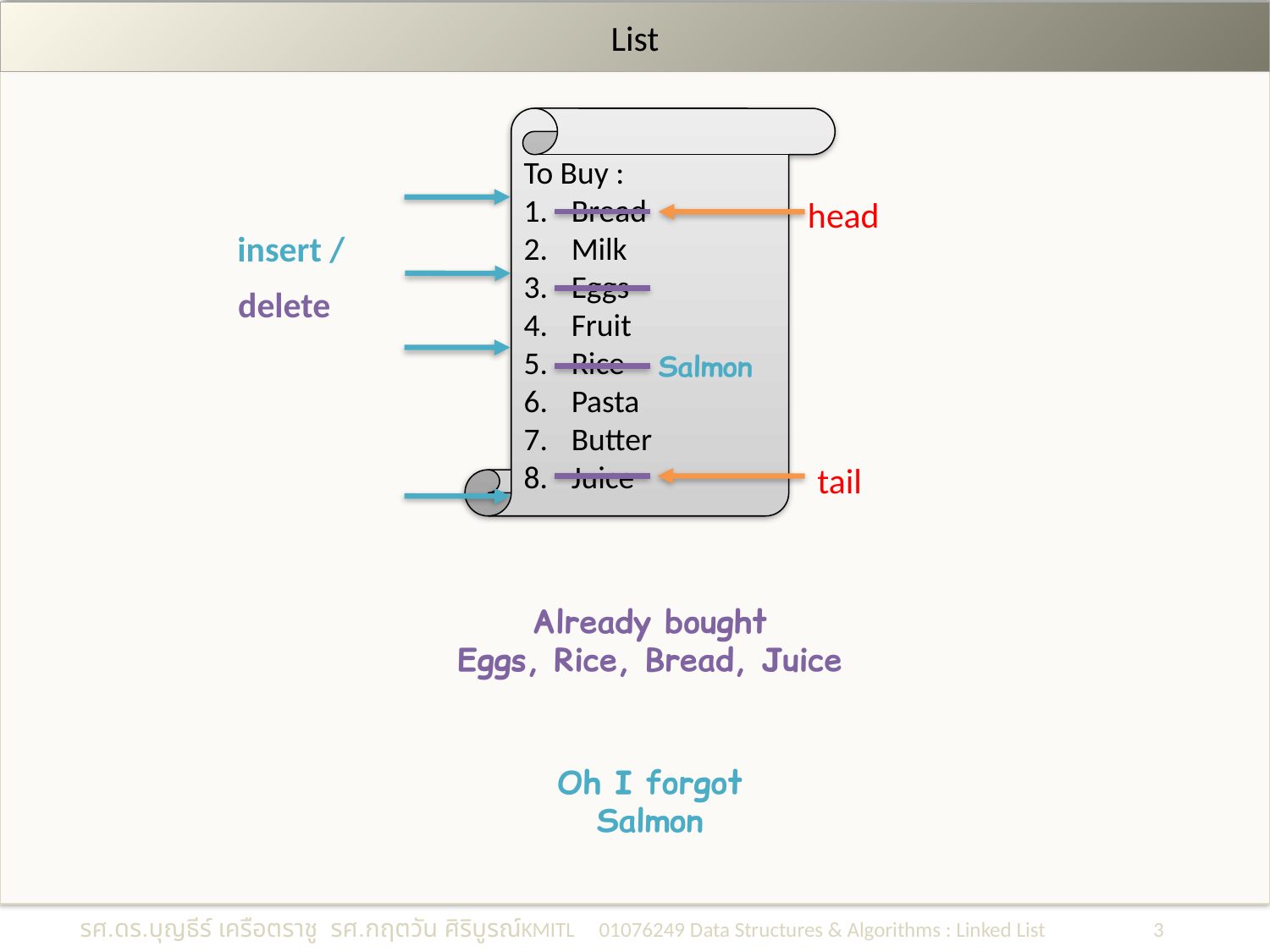

# List
To Buy :
Bread
Milk
Eggs
Fruit
Rice
Pasta
Butter
Juice
head

tail

insert /

delete
Salmon
Already bought
Eggs, Rice, Bread, Juice
Oh I forgot Salmon